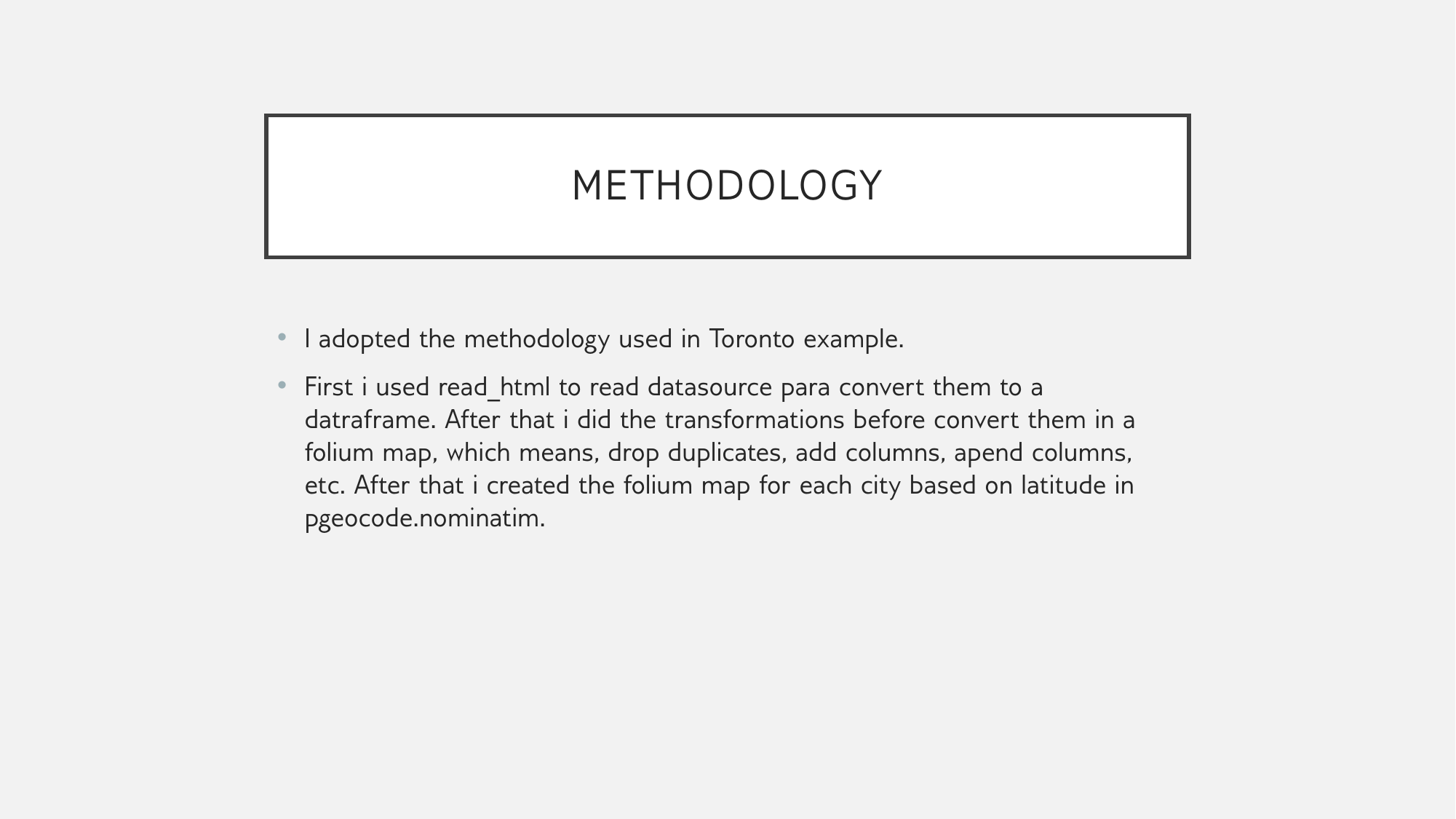

# methodology
I adopted the methodology used in Toronto example.
First i used read_html to read datasource para convert them to a datraframe. After that i did the transformations before convert them in a folium map, which means, drop duplicates, add columns, apend columns, etc. After that i created the folium map for each city based on latitude in pgeocode.nominatim.